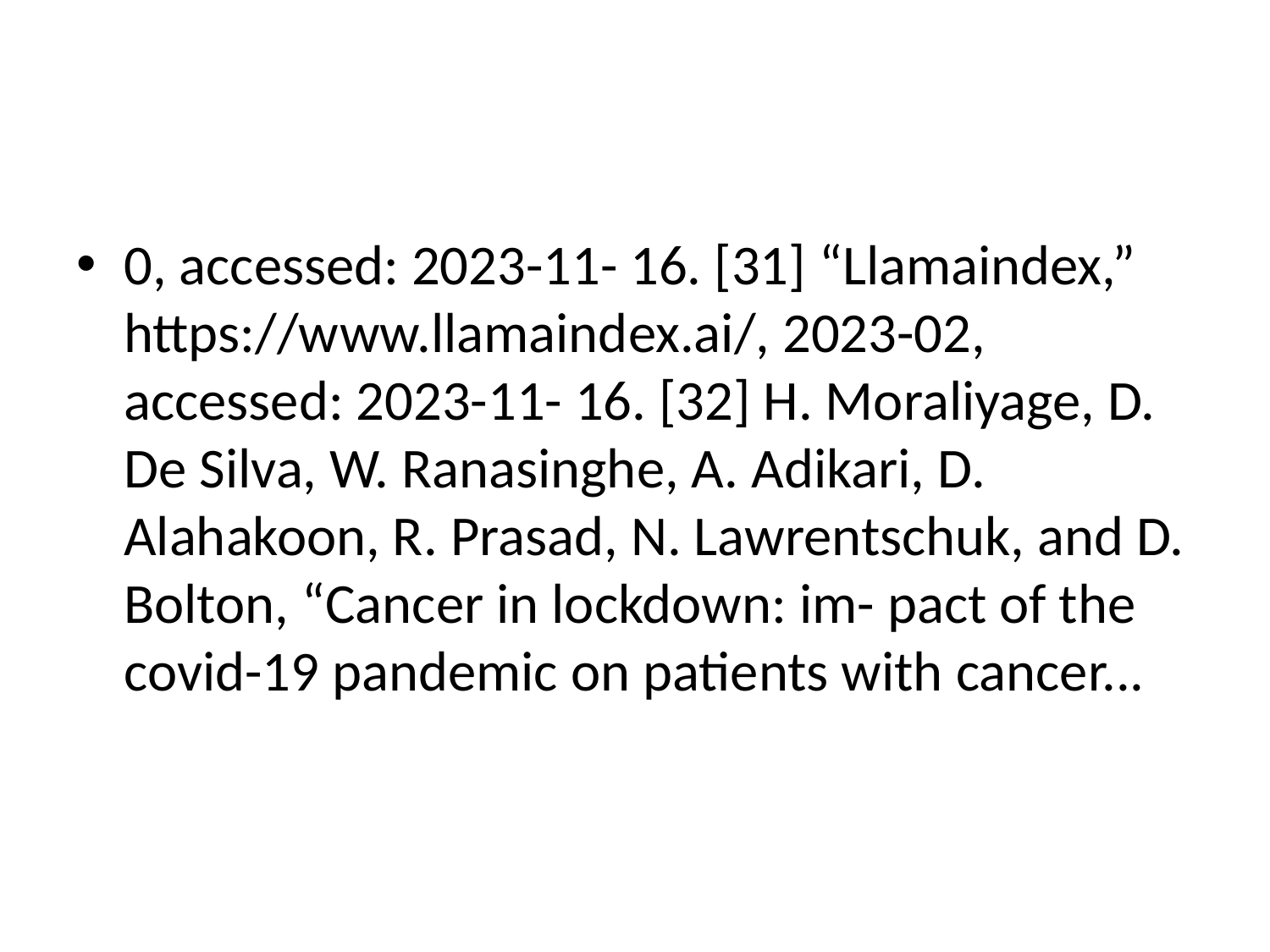

#
0, accessed: 2023-11- 16. [31] “Llamaindex,” https://www.llamaindex.ai/, 2023-02, accessed: 2023-11- 16. [32] H. Moraliyage, D. De Silva, W. Ranasinghe, A. Adikari, D. Alahakoon, R. Prasad, N. Lawrentschuk, and D. Bolton, “Cancer in lockdown: im- pact of the covid-19 pandemic on patients with cancer...